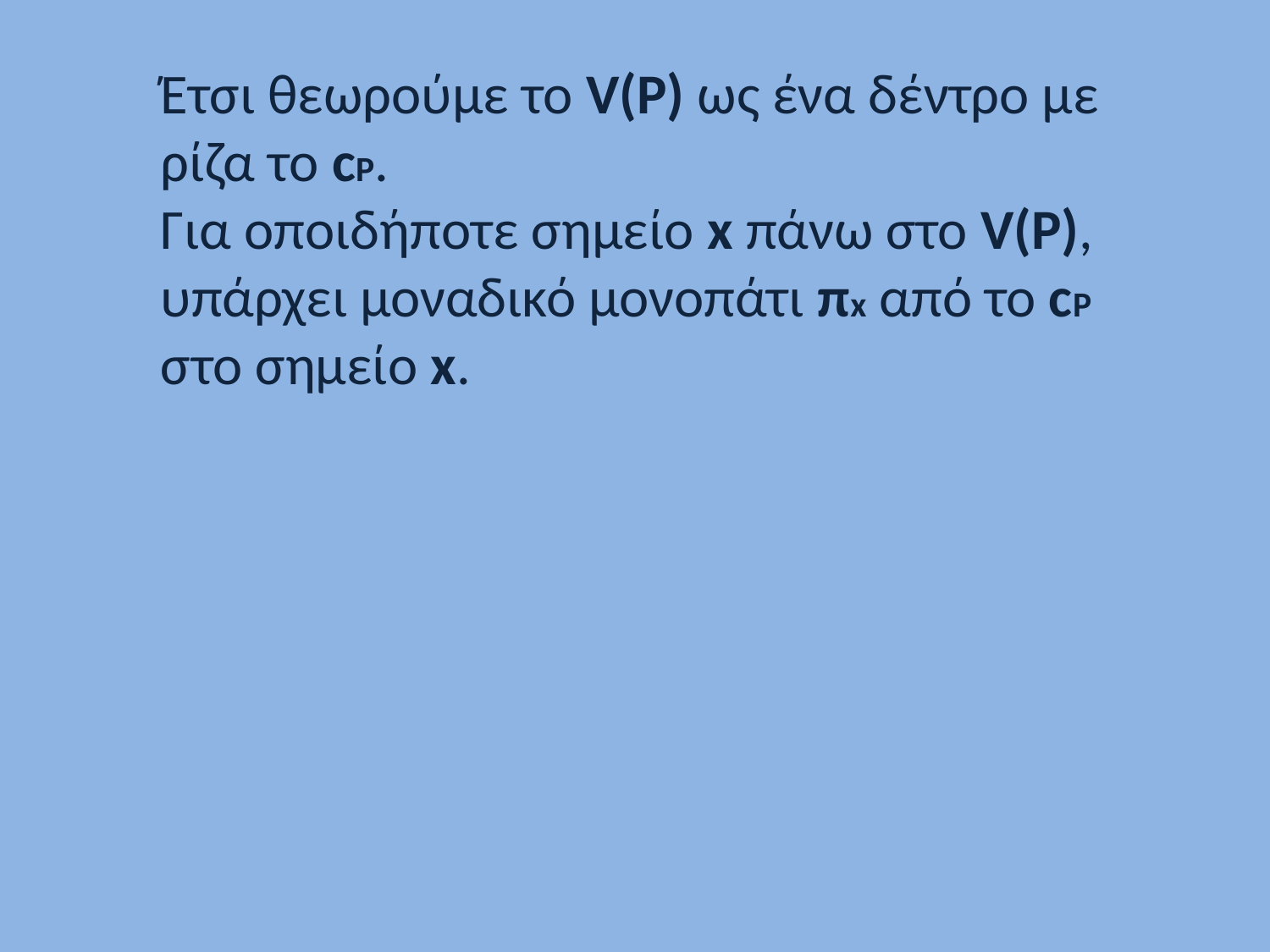

Έτσι θεωρούμε το V(P) ως ένα δέντρο με
     ρίζα το cP.
     Για οποιδήποτε σημείο x πάνω στο V(P),
     υπάρχει μοναδικό μονοπάτι πx από το cP
     στο σημείο x.